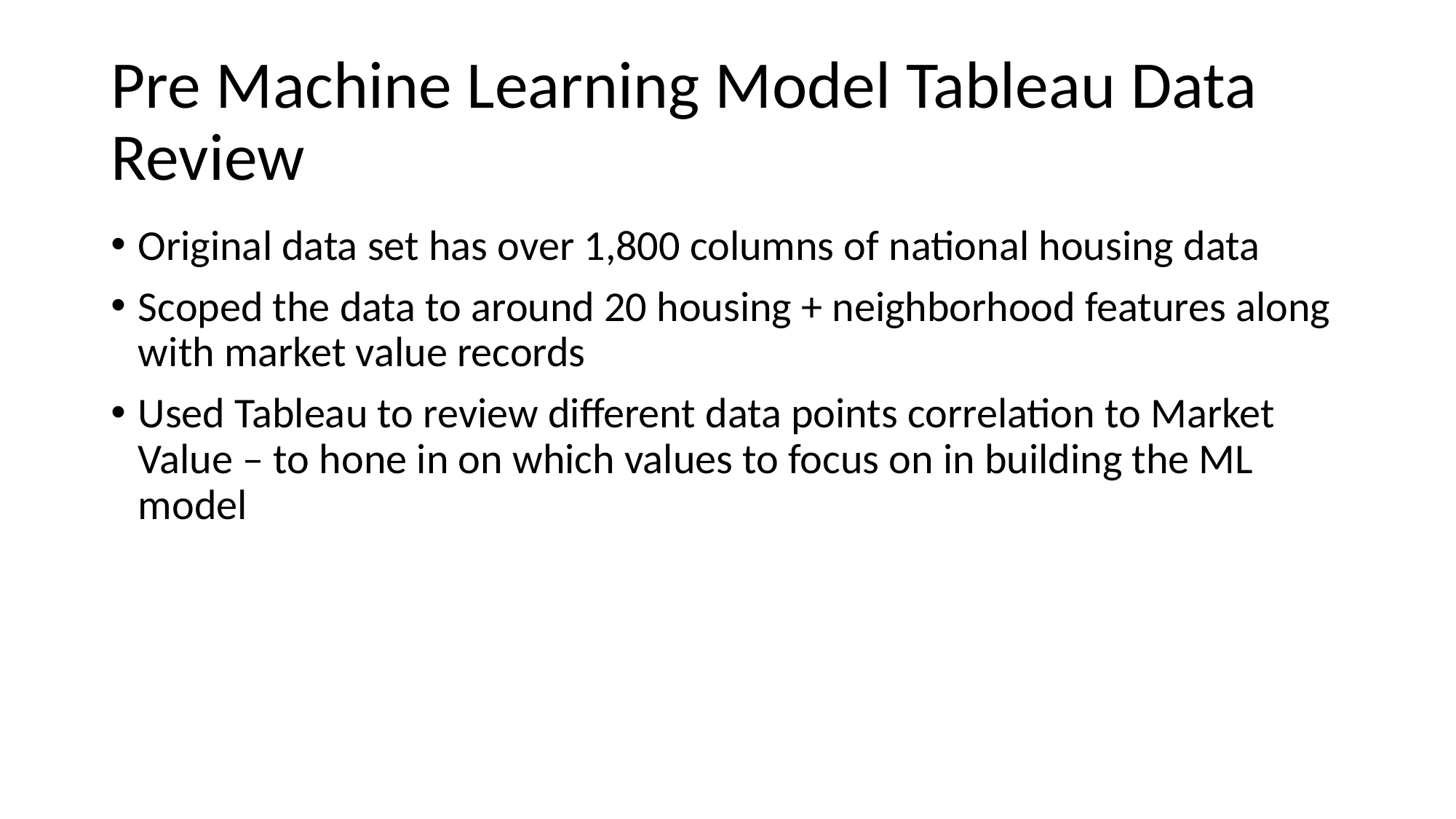

# Pre Machine Learning Model Tableau Data Review
Original data set has over 1,800 columns of national housing data
Scoped the data to around 20 housing + neighborhood features along with market value records
Used Tableau to review different data points correlation to Market Value – to hone in on which values to focus on in building the ML model